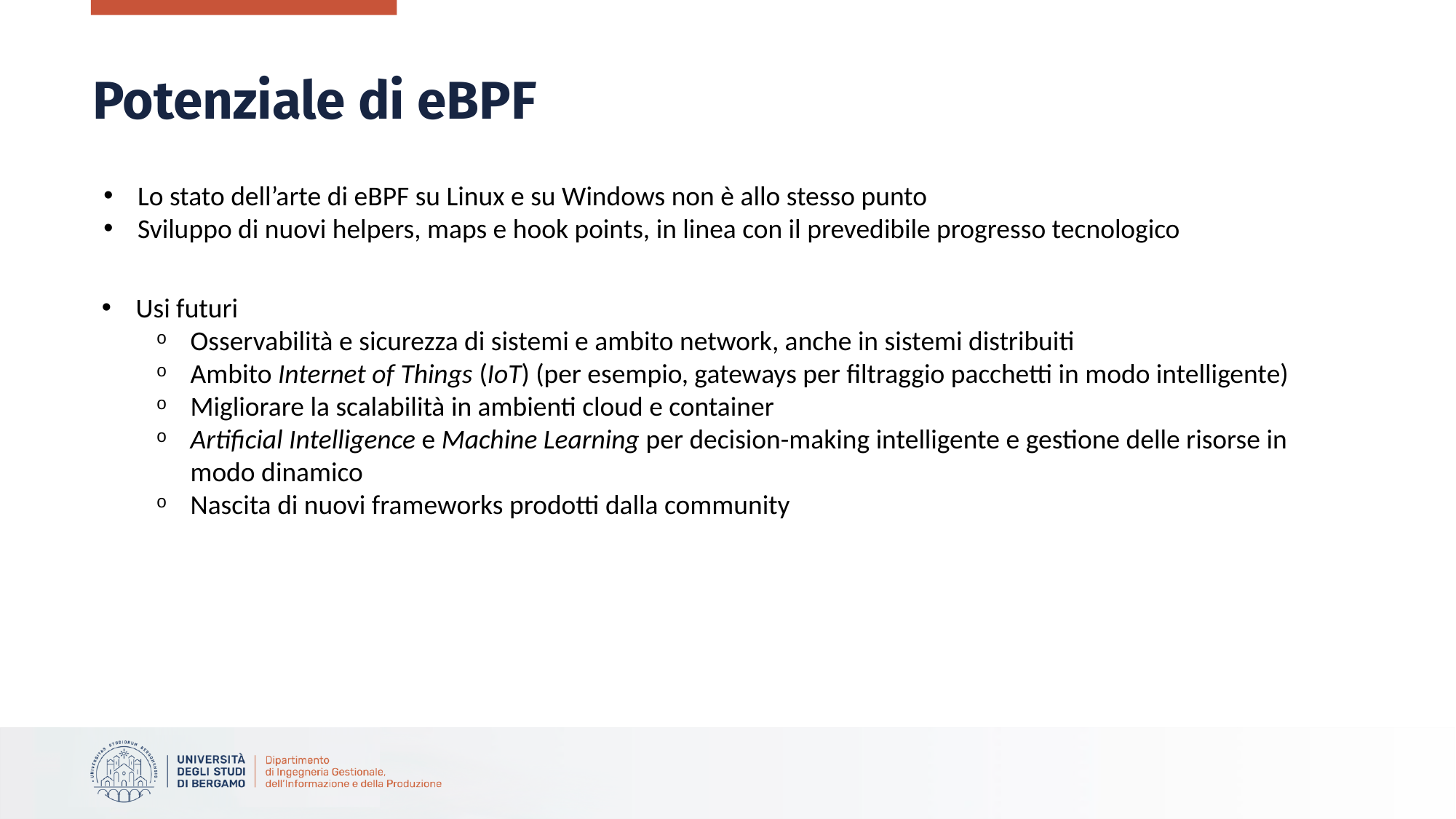

# Potenziale di eBPF
Lo stato dell’arte di eBPF su Linux e su Windows non è allo stesso punto
Sviluppo di nuovi helpers, maps e hook points, in linea con il prevedibile progresso tecnologico

Usi futuri
Osservabilità e sicurezza di sistemi e ambito network, anche in sistemi distribuiti
Ambito Internet of Things (IoT) (per esempio, gateways per filtraggio pacchetti in modo intelligente)
Migliorare la scalabilità in ambienti cloud e container
Artificial Intelligence e Machine Learning per decision-making intelligente e gestione delle risorse in modo dinamico
Nascita di nuovi frameworks prodotti dalla community